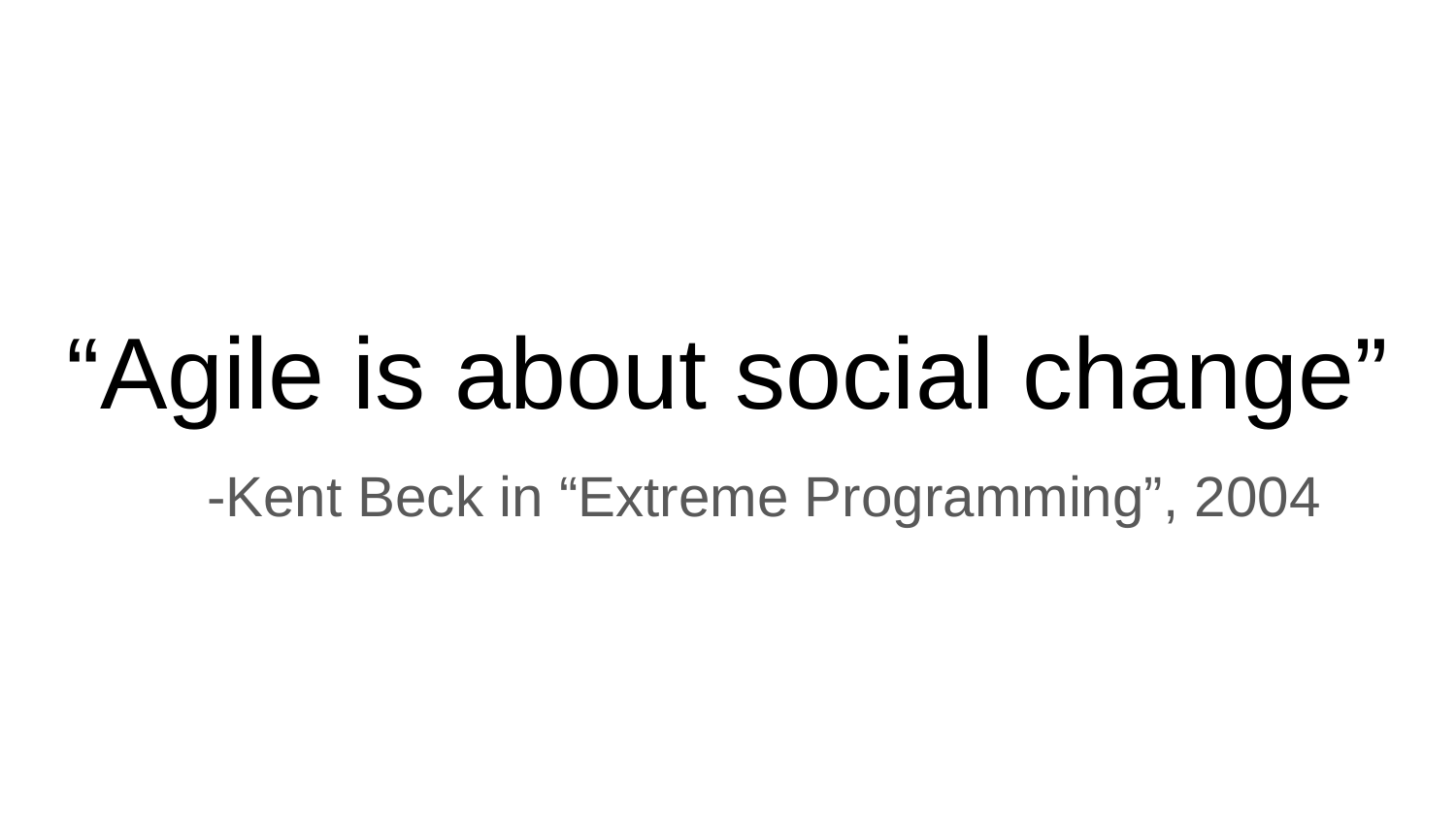

# “Agile is about social change”
-Kent Beck in “Extreme Programming”, 2004